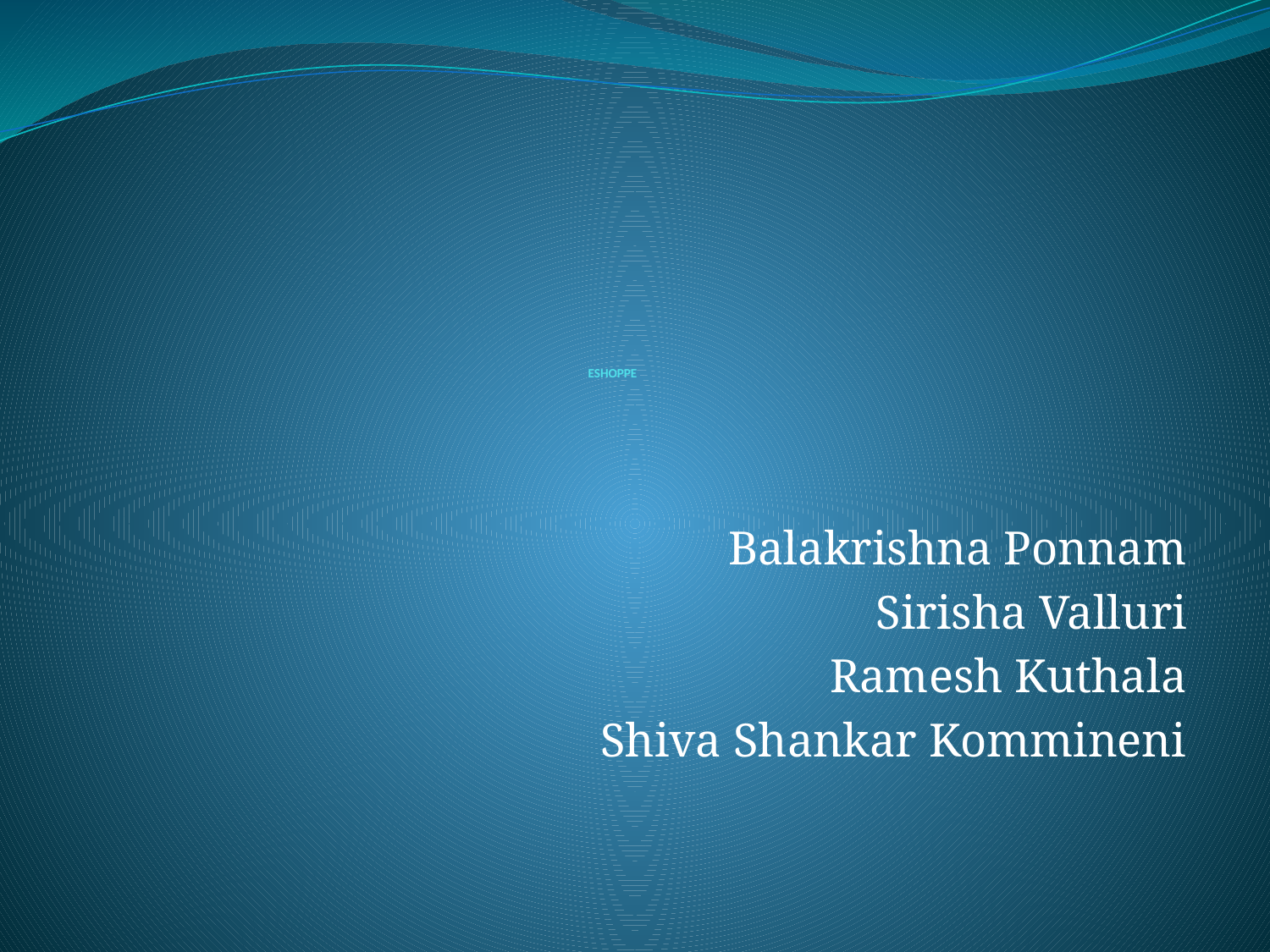

# ESHOPPE

Balakrishna Ponnam
Sirisha Valluri
 Ramesh Kuthala
		 Shiva Shankar Kommineni